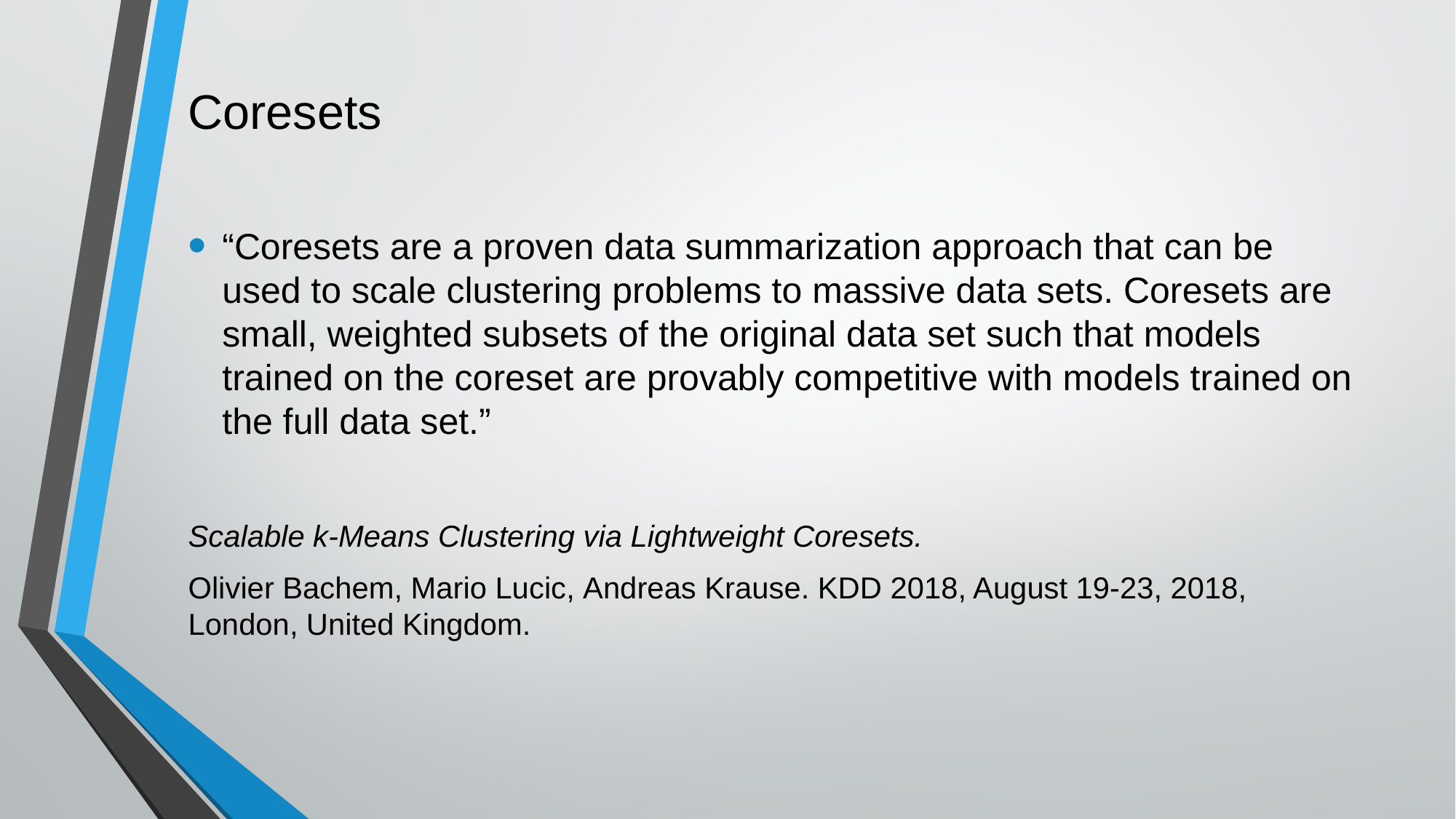

# Coresets
“Coresets are a proven data summarization approach that can be used to scale clustering problems to massive data sets. Coresets are small, weighted subsets of the original data set such that models trained on the coreset are provably competitive with models trained on the full data set.”

Scalable k-Means Clustering via Lightweight Coresets.
Olivier Bachem, Mario Lucic, Andreas Krause. KDD 2018, August 19-23, 2018, London, United Kingdom.